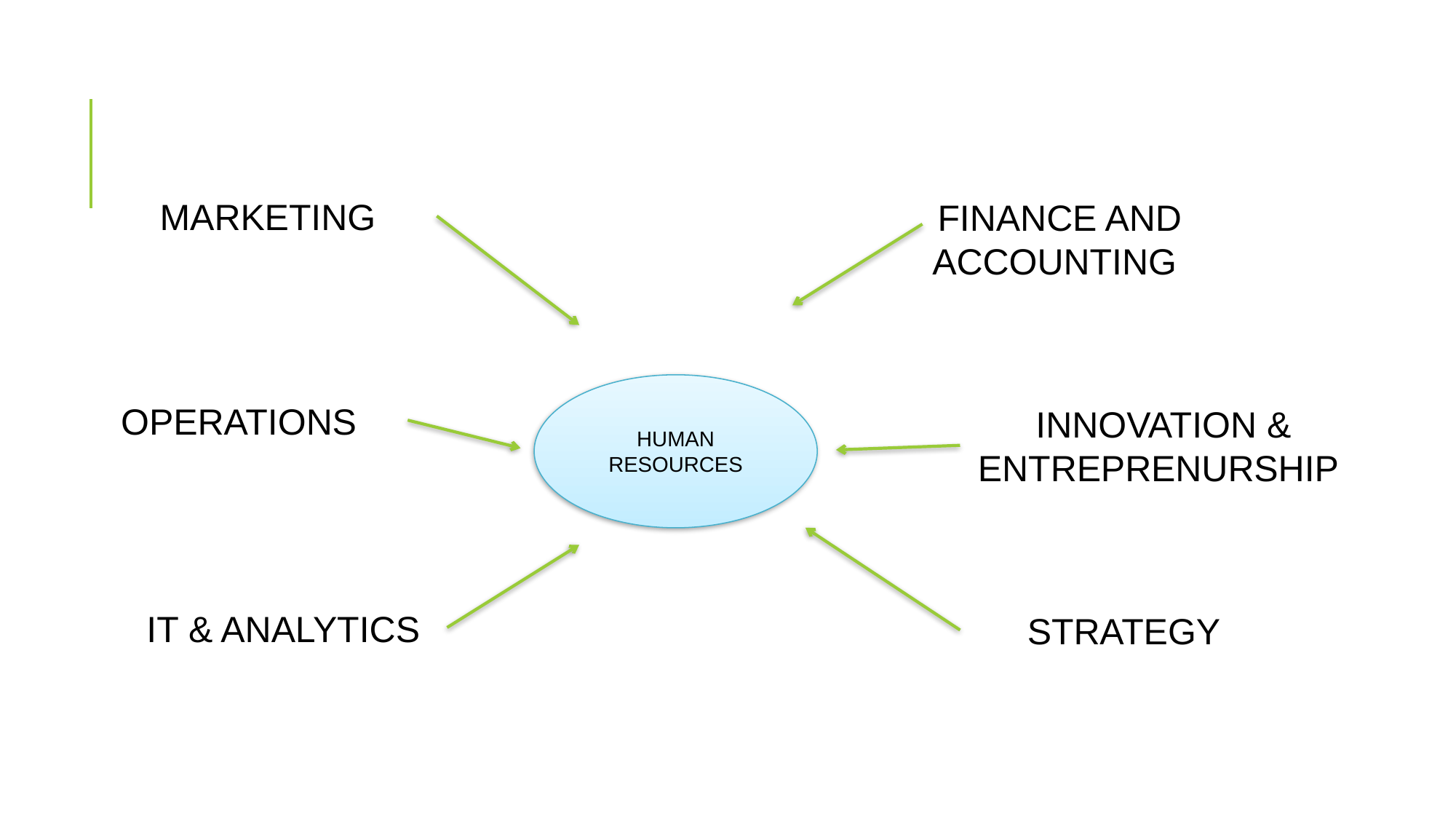

MARKETING
FINANCE AND ACCOUNTING
HUMAN RESOURCES
OPERATIONS
 INNOVATION & ENTREPRENURSHIP
IT & ANALYTICS
STRATEGY